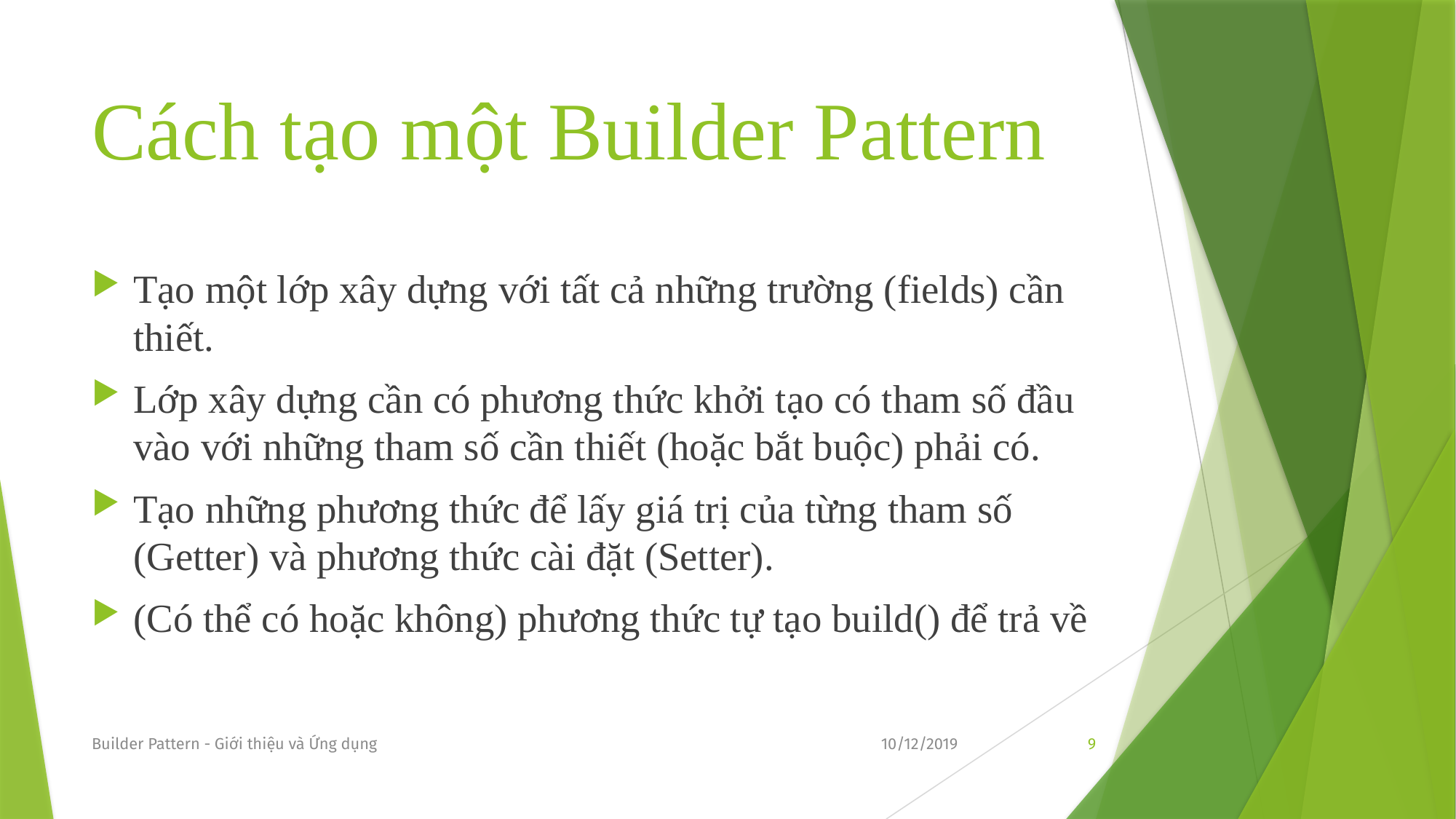

# Cách tạo một Builder Pattern
Tạo một lớp xây dựng với tất cả những trường (fields) cần thiết.
Lớp xây dựng cần có phương thức khởi tạo có tham số đầu vào với những tham số cần thiết (hoặc bắt buộc) phải có.
Tạo những phương thức để lấy giá trị của từng tham số (Getter) và phương thức cài đặt (Setter).
(Có thể có hoặc không) phương thức tự tạo build() để trả về
Builder Pattern - Giới thiệu và Ứng dụng
10/12/2019
9